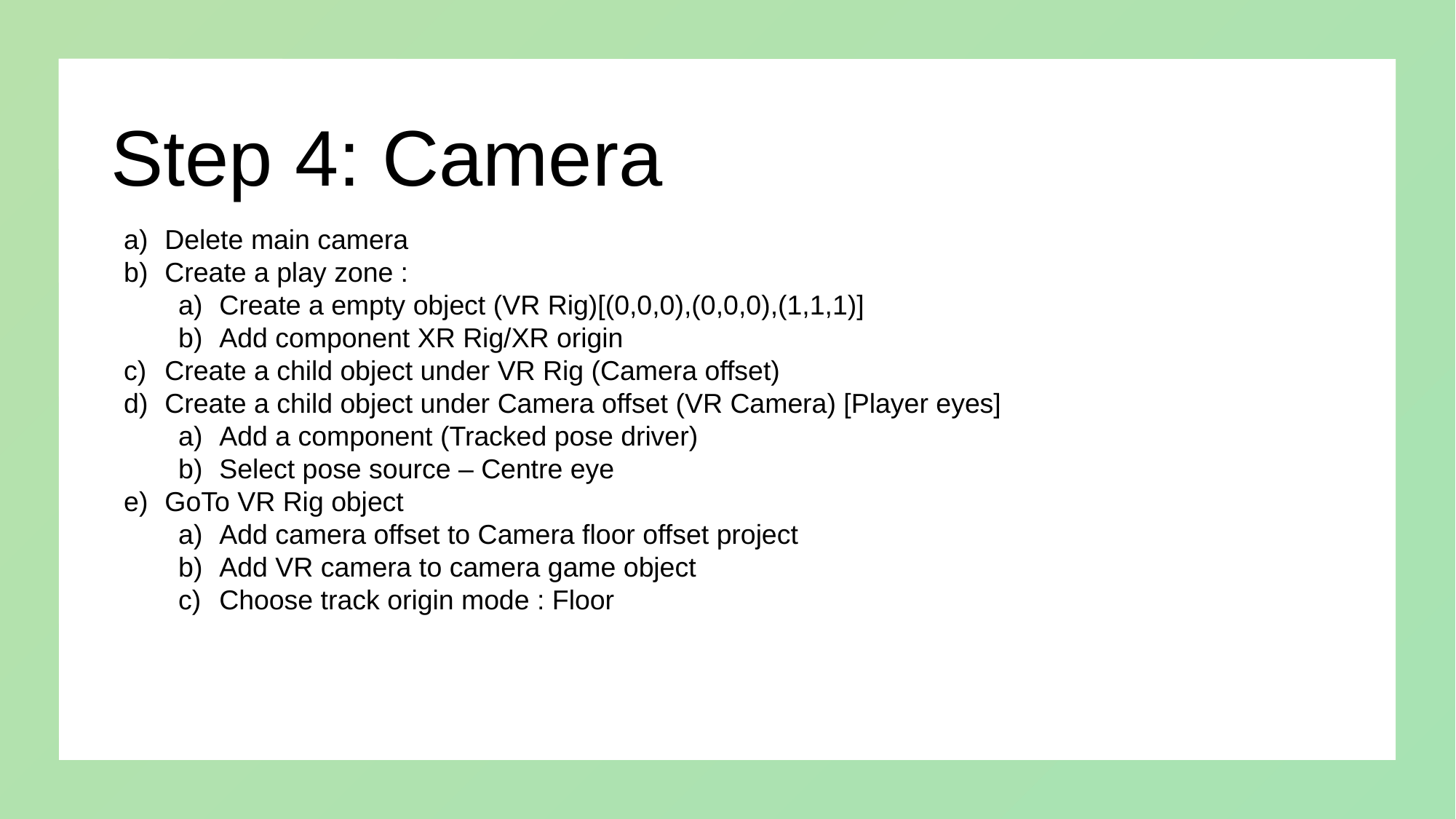

# Step 4: Camera
Delete main camera
Create a play zone :
Create a empty object (VR Rig)[(0,0,0),(0,0,0),(1,1,1)]
Add component XR Rig/XR origin
Create a child object under VR Rig (Camera offset)
Create a child object under Camera offset (VR Camera) [Player eyes]
Add a component (Tracked pose driver)
Select pose source – Centre eye
GoTo VR Rig object
Add camera offset to Camera floor offset project
Add VR camera to camera game object
Choose track origin mode : Floor